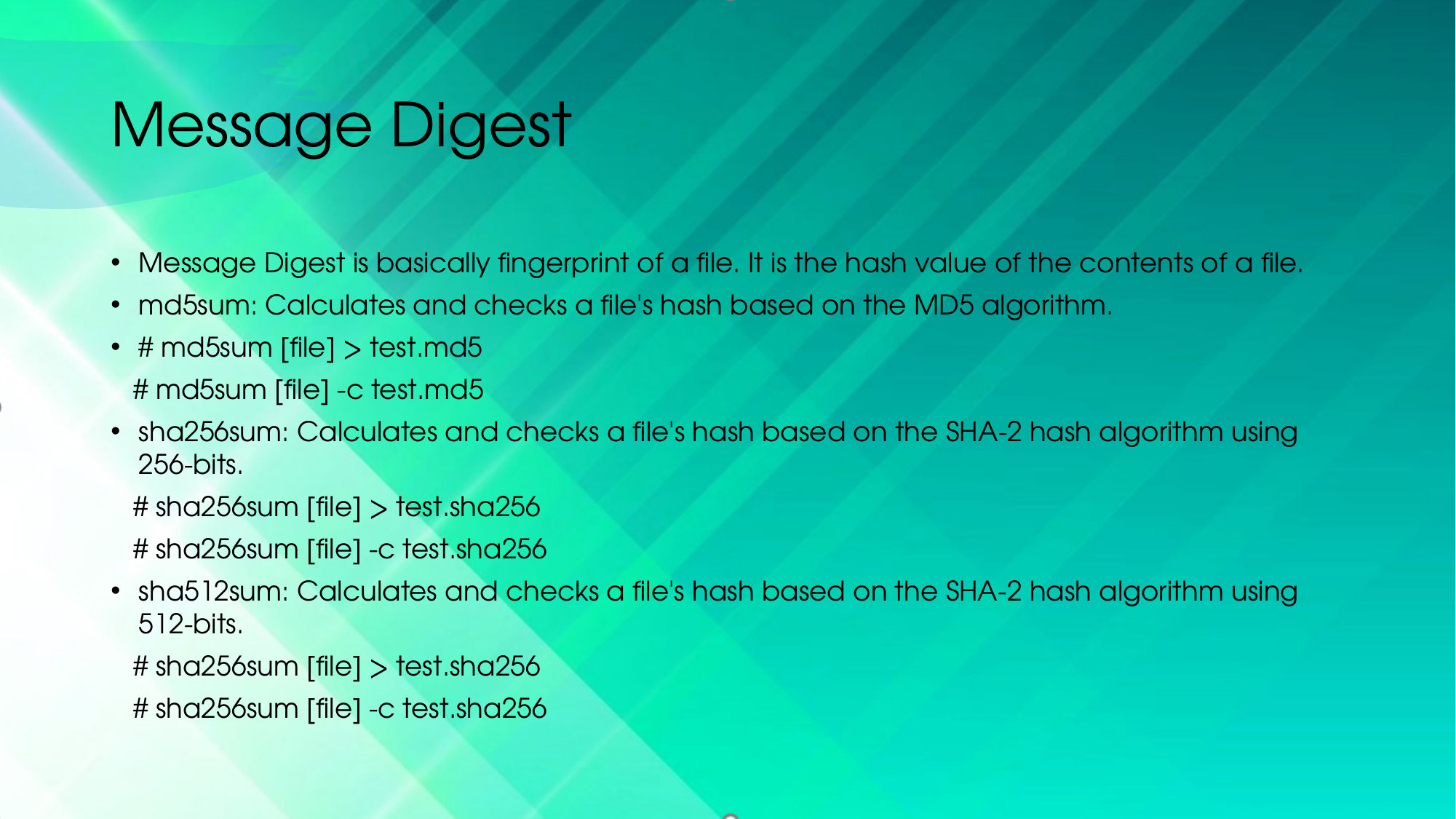

# Message Digest
Message Digest is basically fingerprint of a file. It is the hash value of the contents of a file.
md5sum: Calculates and checks a file's hash based on the MD5 algorithm.
# md5sum [file] > test.md5
   # md5sum [file] -c test.md5
sha256sum: Calculates and checks a file's hash based on the SHA-2 hash algorithm using 256-bits.
   # sha256sum [file] > test.sha256
   # sha256sum [file] -c test.sha256
sha512sum: Calculates and checks a file's hash based on the SHA-2 hash algorithm using 512-bits.
   # sha256sum [file] > test.sha256
   # sha256sum [file] -c test.sha256